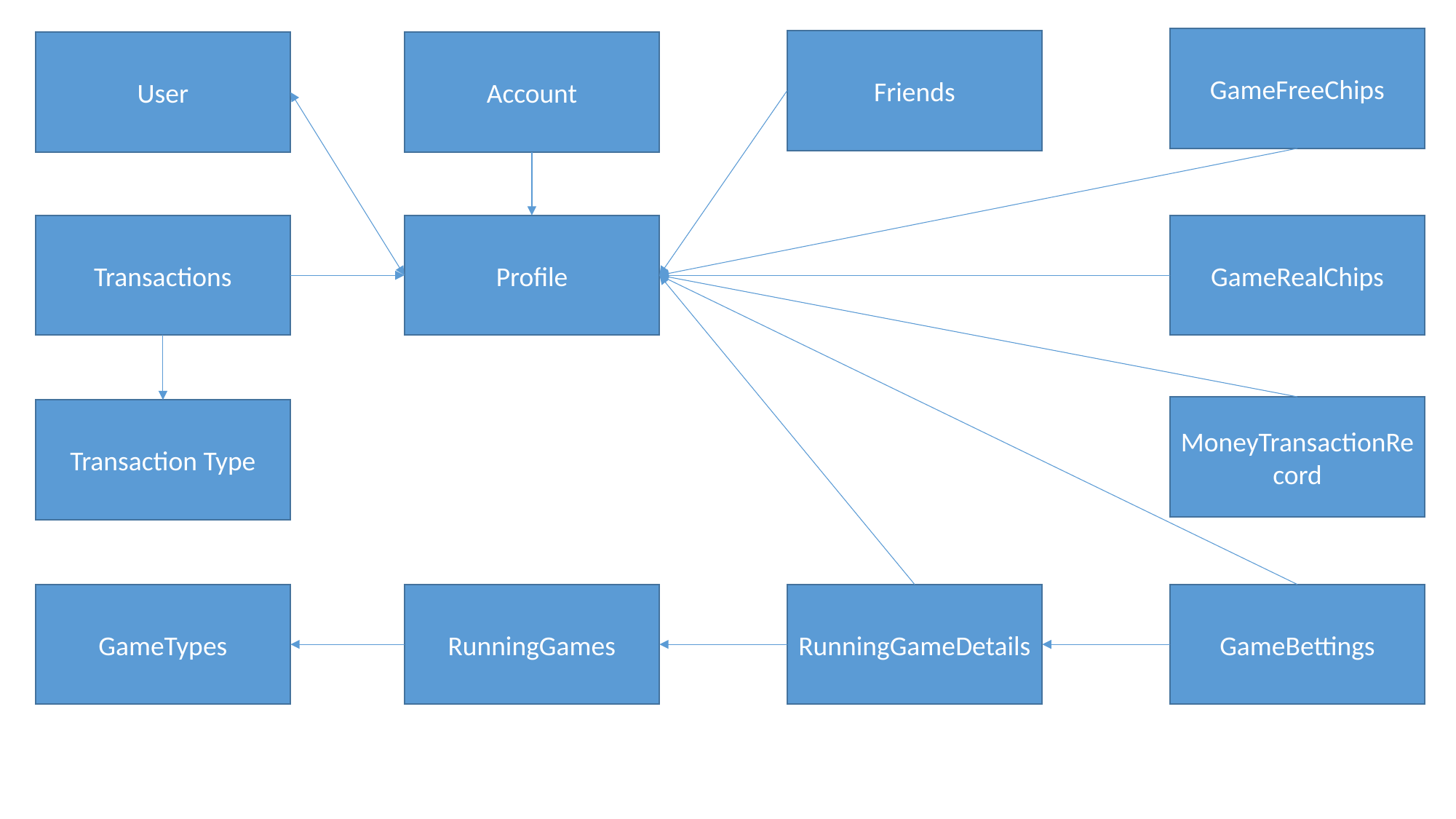

GameFreeChips
Friends
User
Account
GameRealChips
Transactions
Profile
MoneyTransactionRecord
Transaction Type
GameBettings
RunningGameDetails
GameTypes
RunningGames